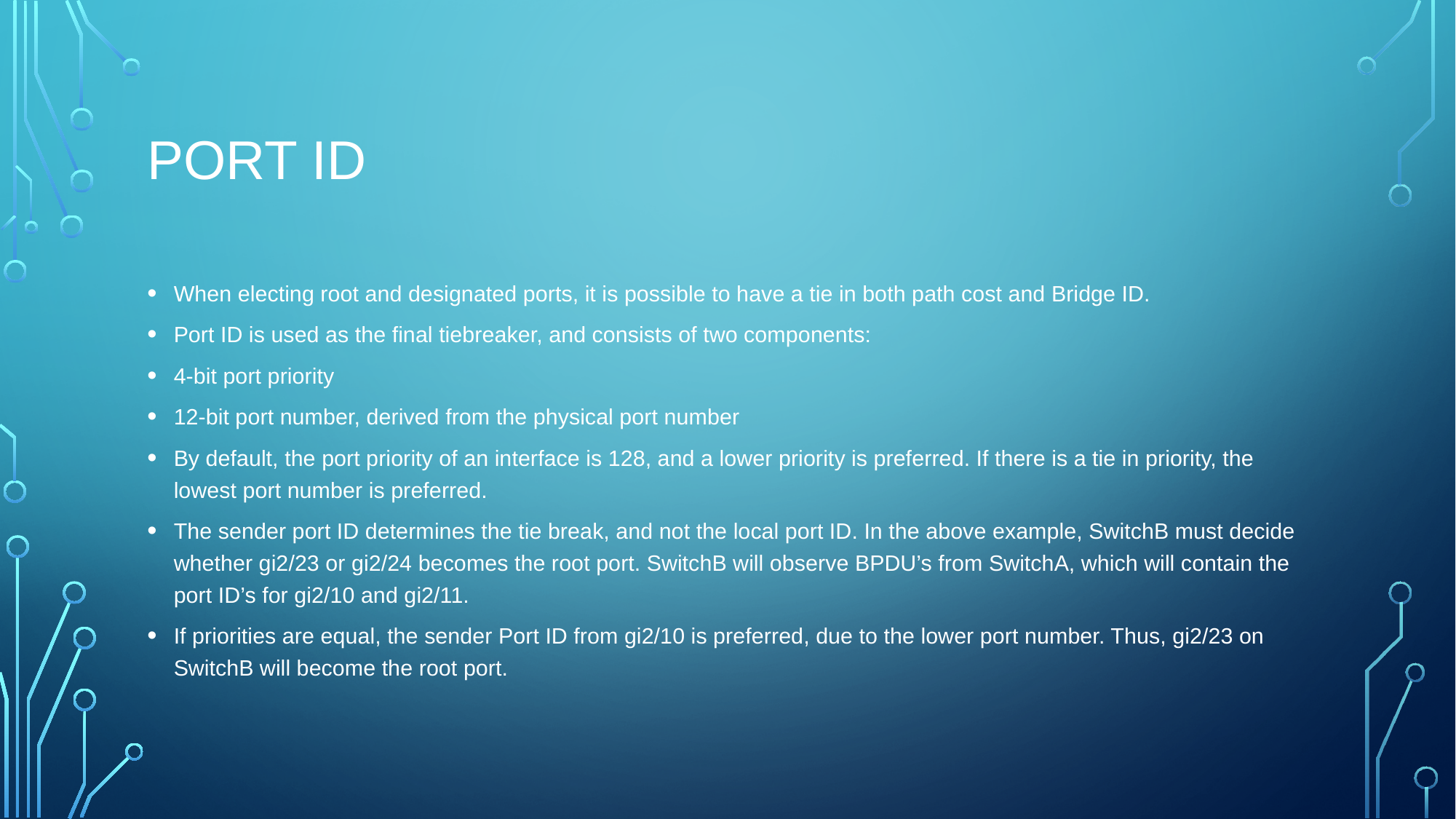

# Port ID
When electing root and designated ports, it is possible to have a tie in both path cost and Bridge ID.
Port ID is used as the final tiebreaker, and consists of two components:
4-bit port priority
12-bit port number, derived from the physical port number
By default, the port priority of an interface is 128, and a lower priority is preferred. If there is a tie in priority, the lowest port number is preferred.
The sender port ID determines the tie break, and not the local port ID. In the above example, SwitchB must decide whether gi2/23 or gi2/24 becomes the root port. SwitchB will observe BPDU’s from SwitchA, which will contain the port ID’s for gi2/10 and gi2/11.
If priorities are equal, the sender Port ID from gi2/10 is preferred, due to the lower port number. Thus, gi2/23 on SwitchB will become the root port.